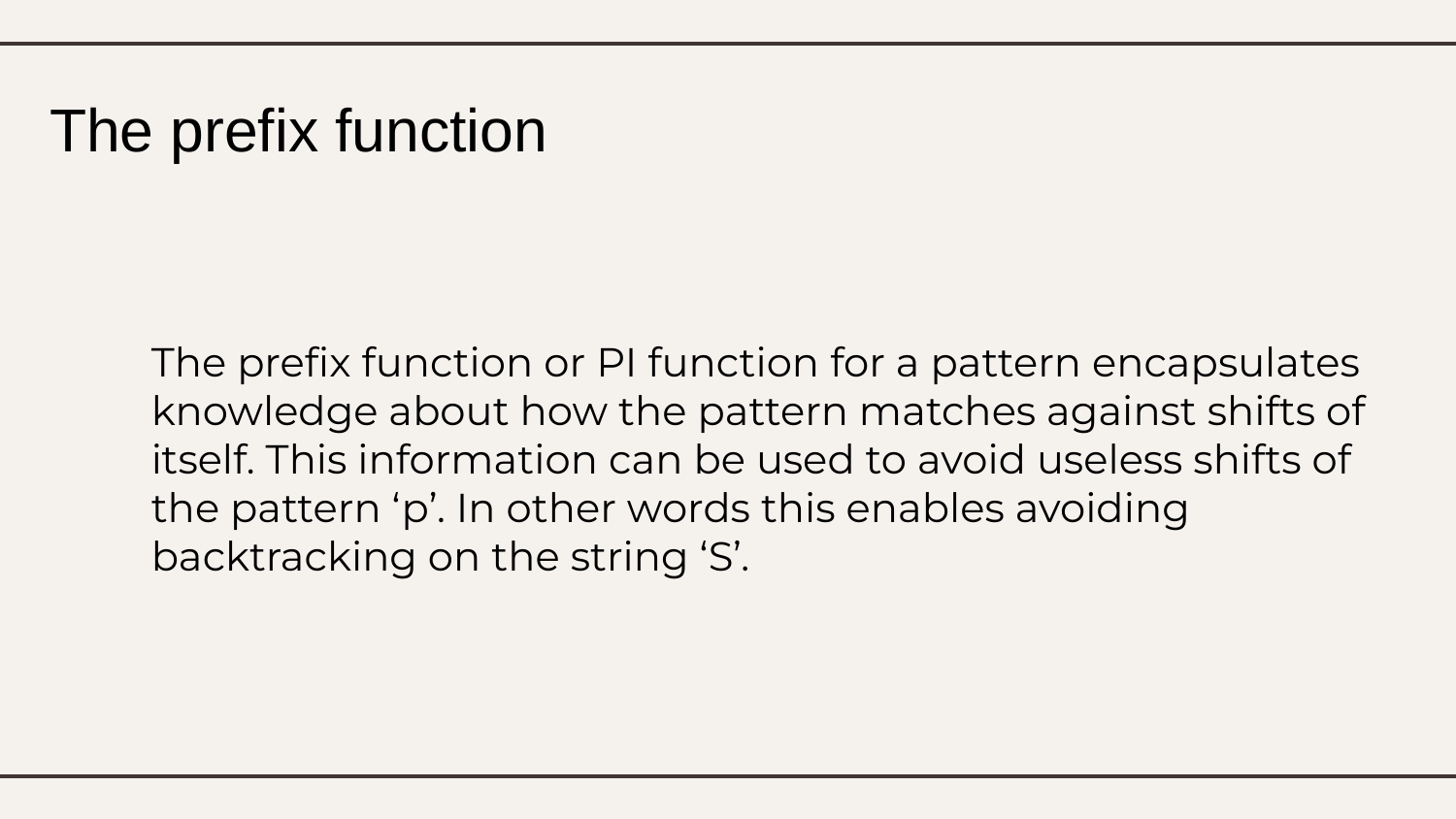

# The prefix function

The prefix function or PI function for a pattern encapsulates knowledge about how the pattern matches against shifts of itself. This information can be used to avoid useless shifts of the pattern ‘p’. In other words this enables avoiding backtracking on the string ‘S’.